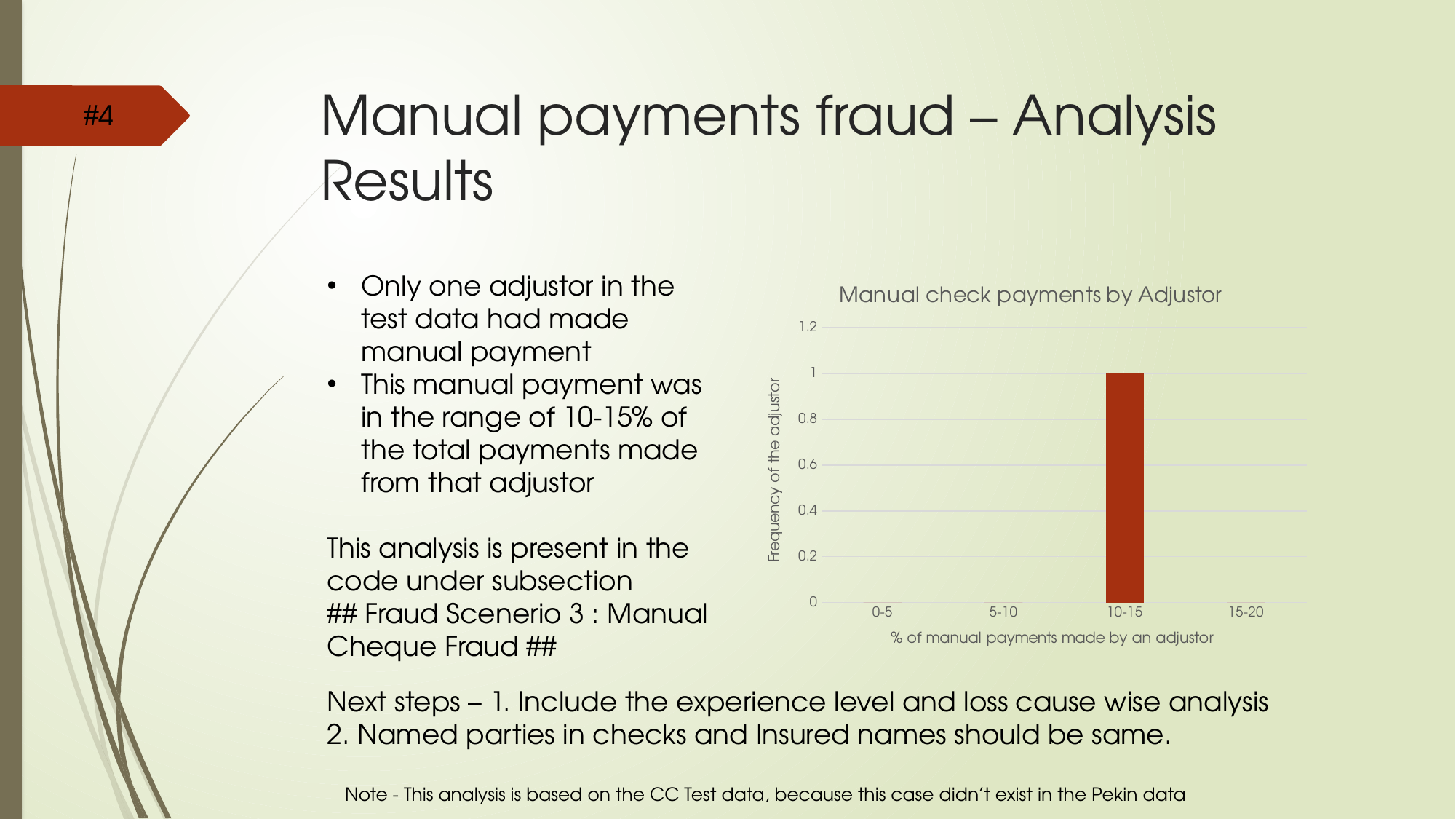

# Manual payments fraud – Analysis Results
#4
Only one adjustor in the test data had made manual payment
This manual payment was in the range of 10-15% of the total payments made from that adjustor

This analysis is present in the code under subsection
## Fraud Scenerio 3 : Manual Cheque Fraud ##

### Chart: Manual check payments by Adjustor

| Category |  |
|---|---|
| 0-5 | 0.0 |
| 5-10 | 0.0 |
| 10-15 | 1.0 |
| 15-20 | 0.0 |
Next steps – 1. Include the experience level and loss cause wise analysis
2. Named parties in checks and Insured names should be same.
Note - This analysis is based on the CC Test data, because this case didn’t exist in the Pekin data